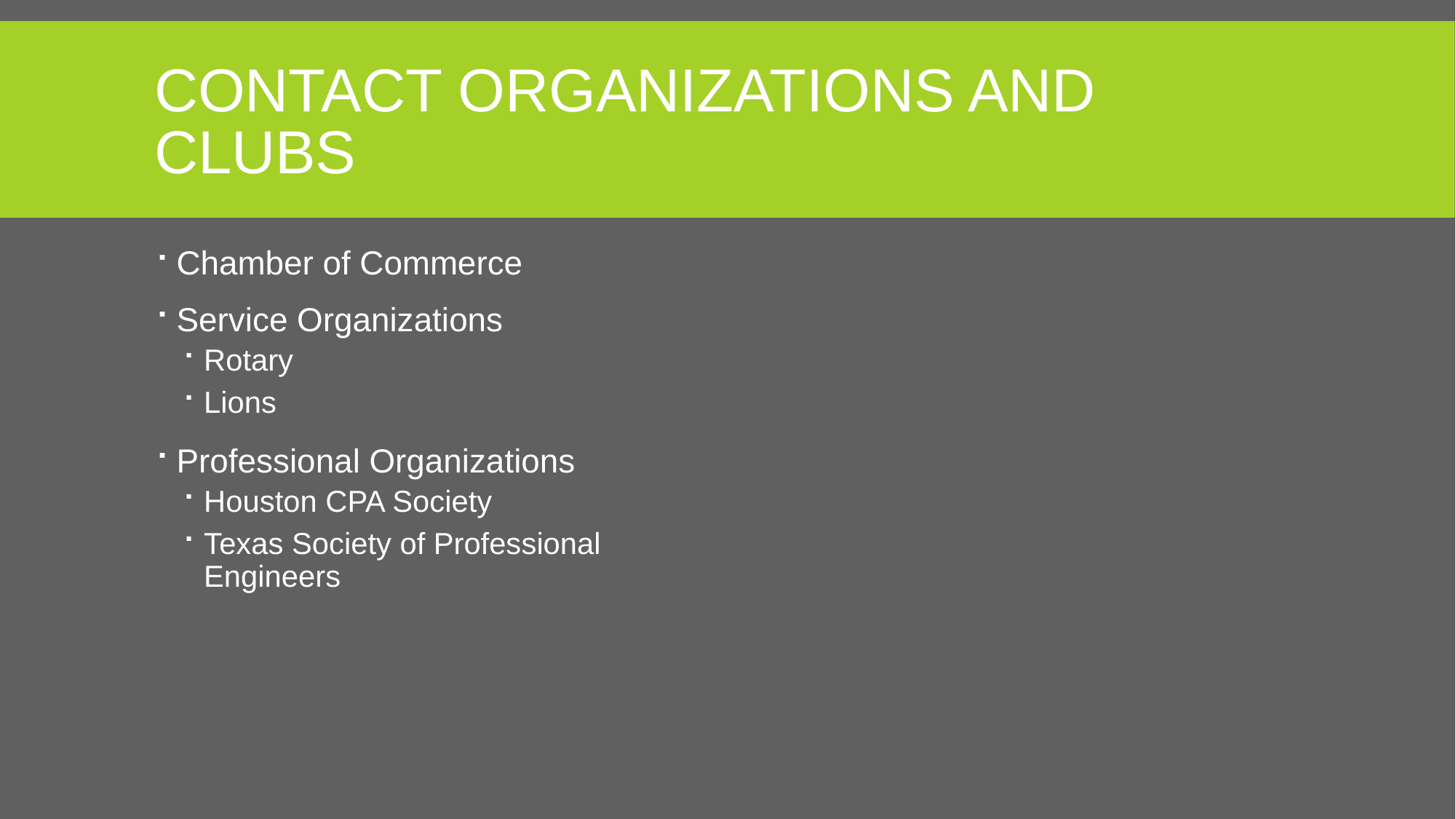

# Contact Organizations and Clubs
Chamber of Commerce
Service Organizations
Rotary
Lions
Professional Organizations
Houston CPA Society
Texas Society of Professional Engineers